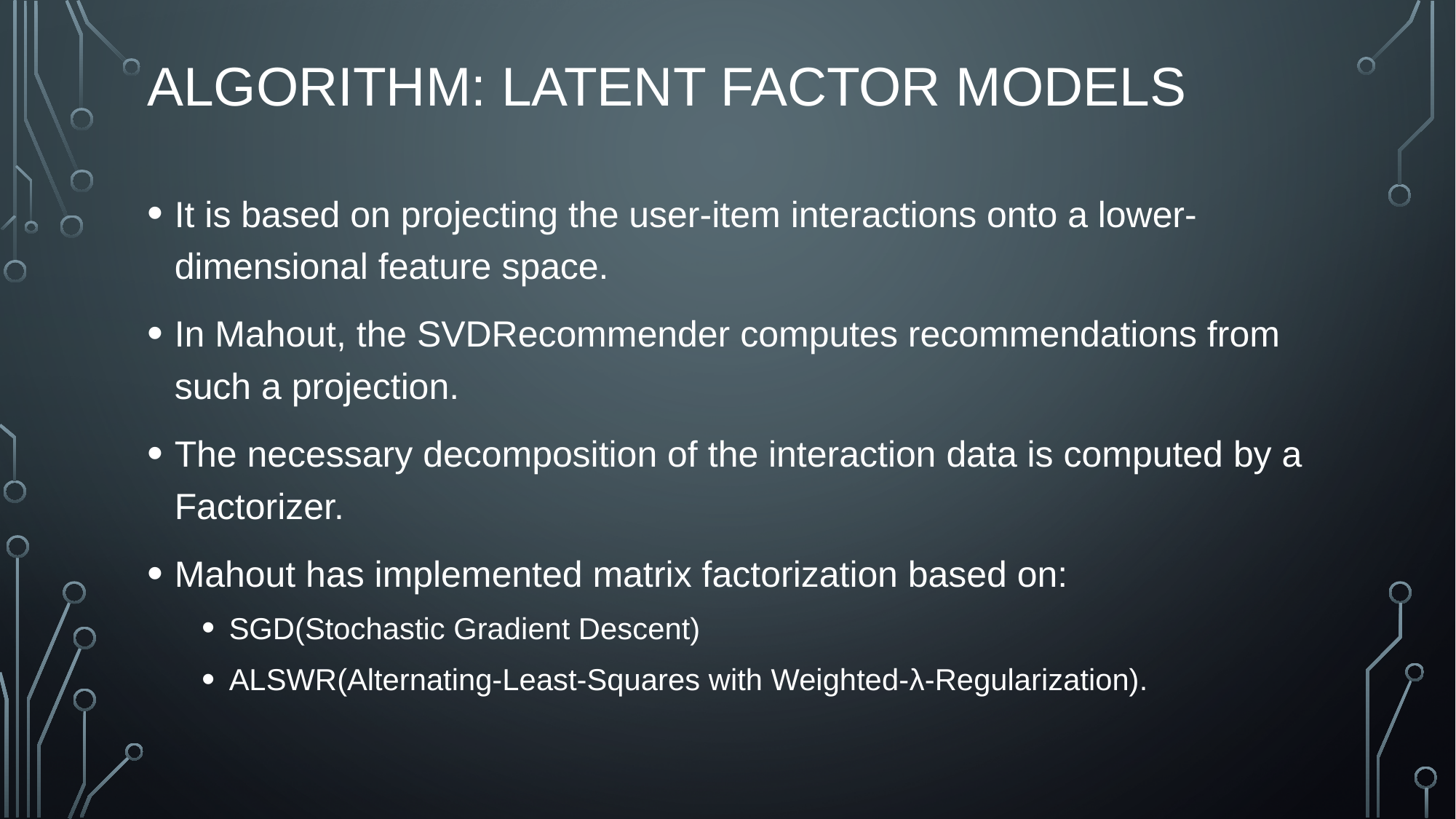

# Algorithm: LATENT FACTOR MODELS
It is based on projecting the user-item interactions onto a lower-dimensional feature space.
In Mahout, the SVDRecommender computes recommendations from such a projection.
The necessary decomposition of the interaction data is computed by a Factorizer.
Mahout has implemented matrix factorization based on:
SGD(Stochastic Gradient Descent)
ALSWR(Alternating-Least-Squares with Weighted-λ-Regularization).